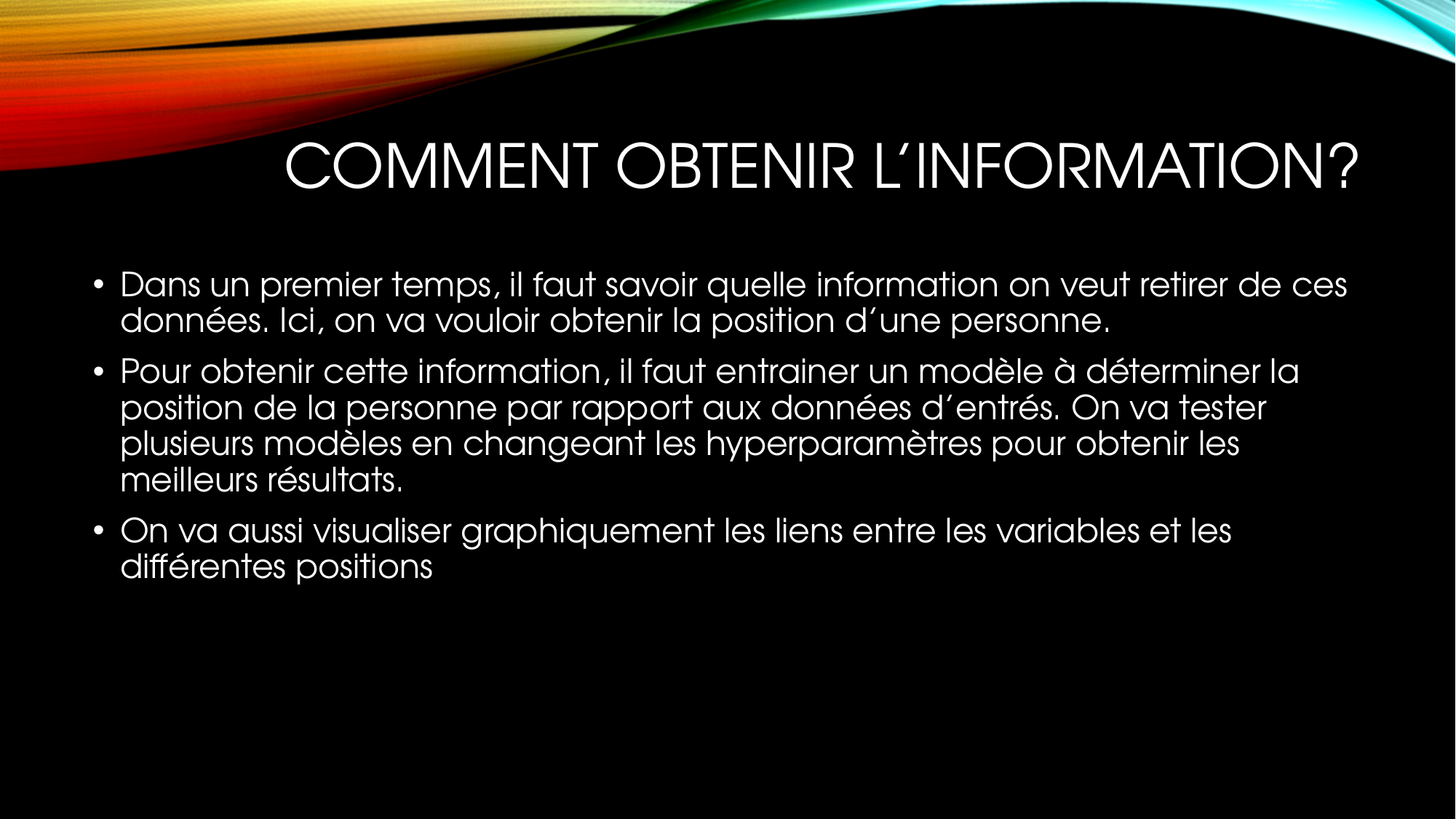

# Comment Obtenir l’information?
Dans un premier temps, il faut savoir quelle information on veut retirer de ces données. Ici, on va vouloir obtenir la position d’une personne.
Pour obtenir cette information, il faut entrainer un modèle à déterminer la position de la personne par rapport aux données d’entrés. On va tester plusieurs modèles en changeant les hyperparamètres pour obtenir les meilleurs résultats.
On va aussi visualiser graphiquement les liens entre les variables et les différentes positions